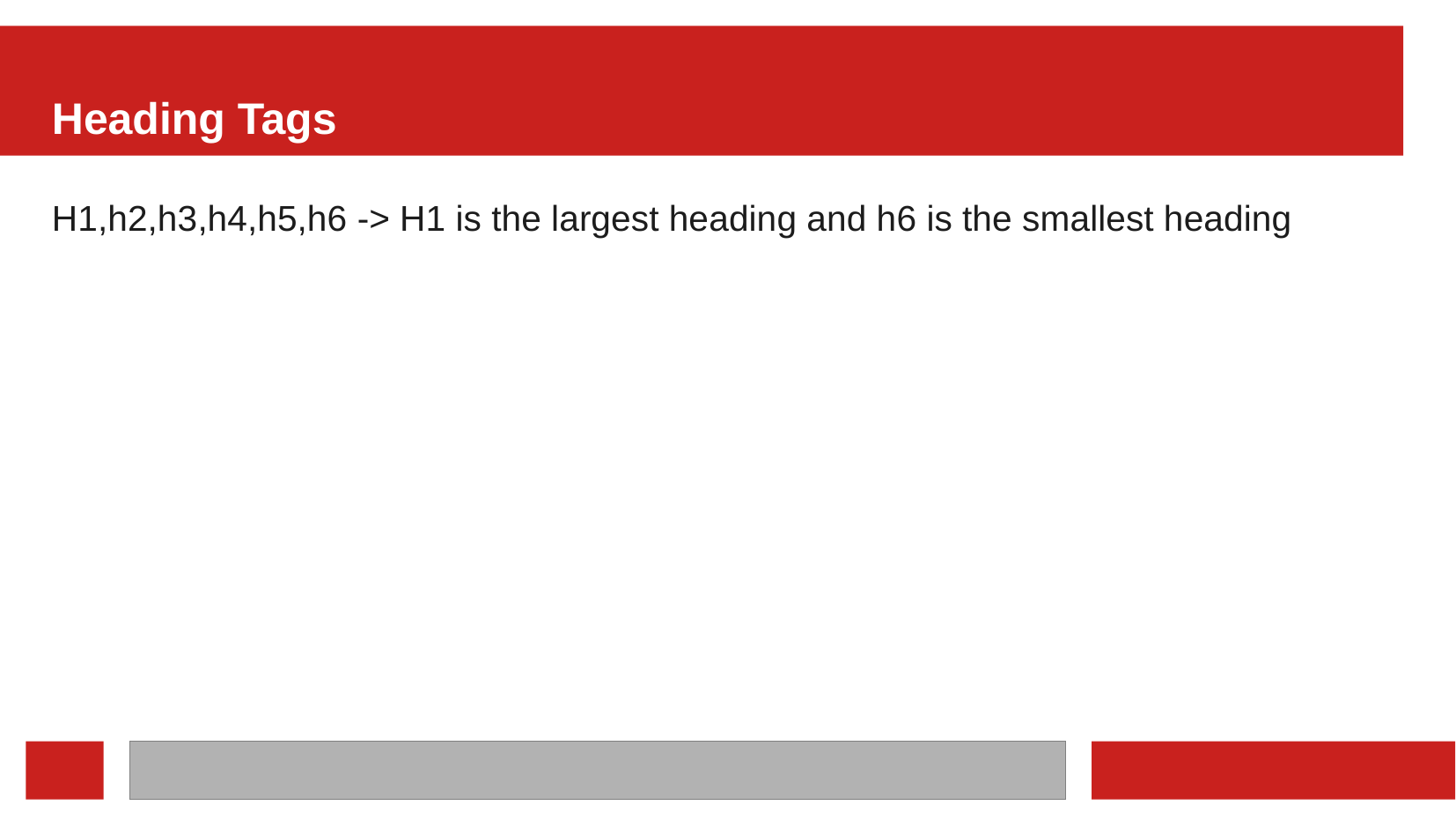

Heading Tags
H1,h2,h3,h4,h5,h6 -> H1 is the largest heading and h6 is the smallest heading